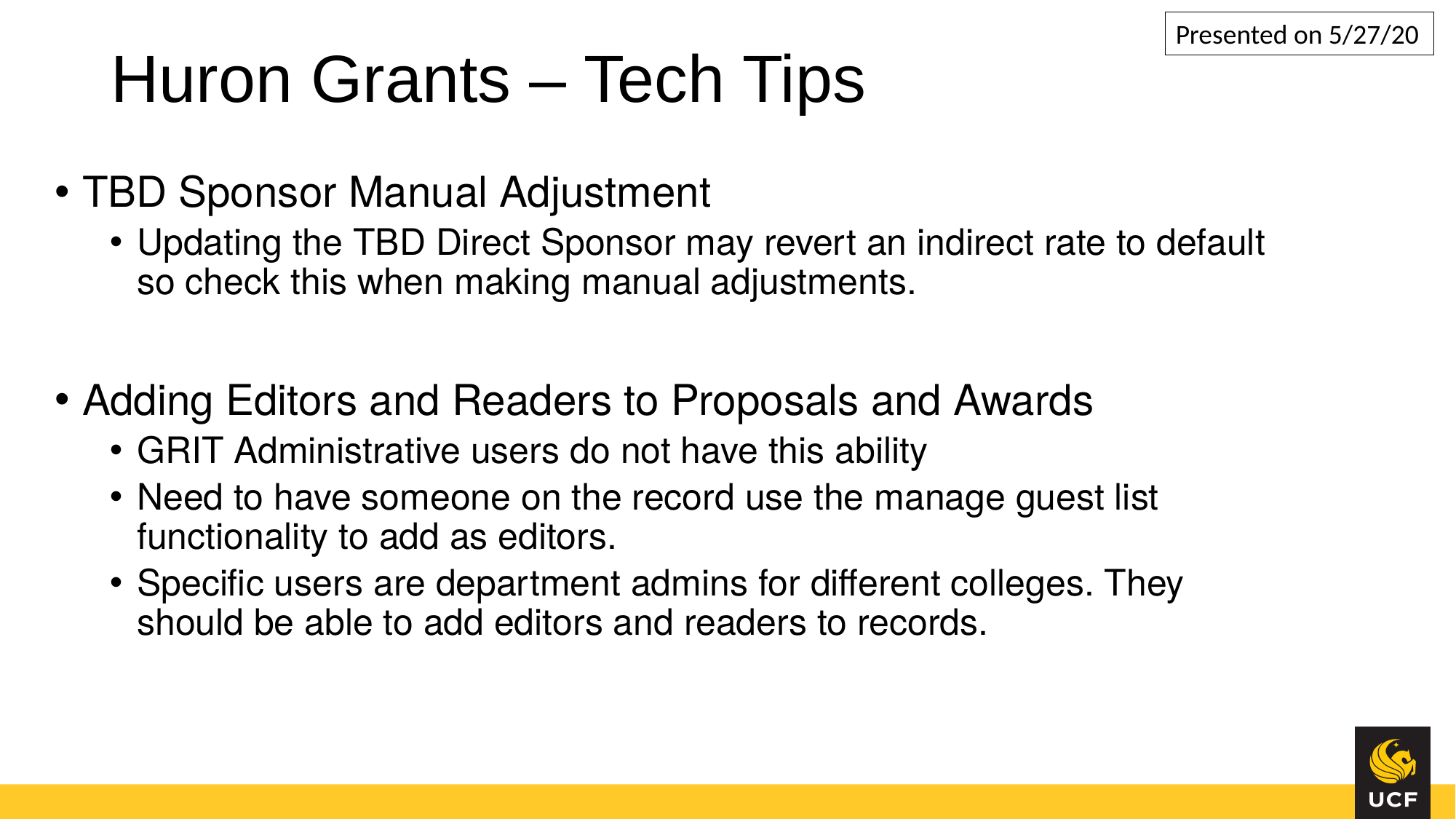

Presented on 5/27/20
# Huron Grants – Tech Tips
TBD Sponsor Manual Adjustment
Updating the TBD Direct Sponsor may revert an indirect rate to default so check this when making manual adjustments.

Adding Editors and Readers to Proposals and Awards
GRIT Administrative users do not have this ability
Need to have someone on the record use the manage guest list functionality to add as editors.
Specific users are department admins for different colleges. They should be able to add editors and readers to records.